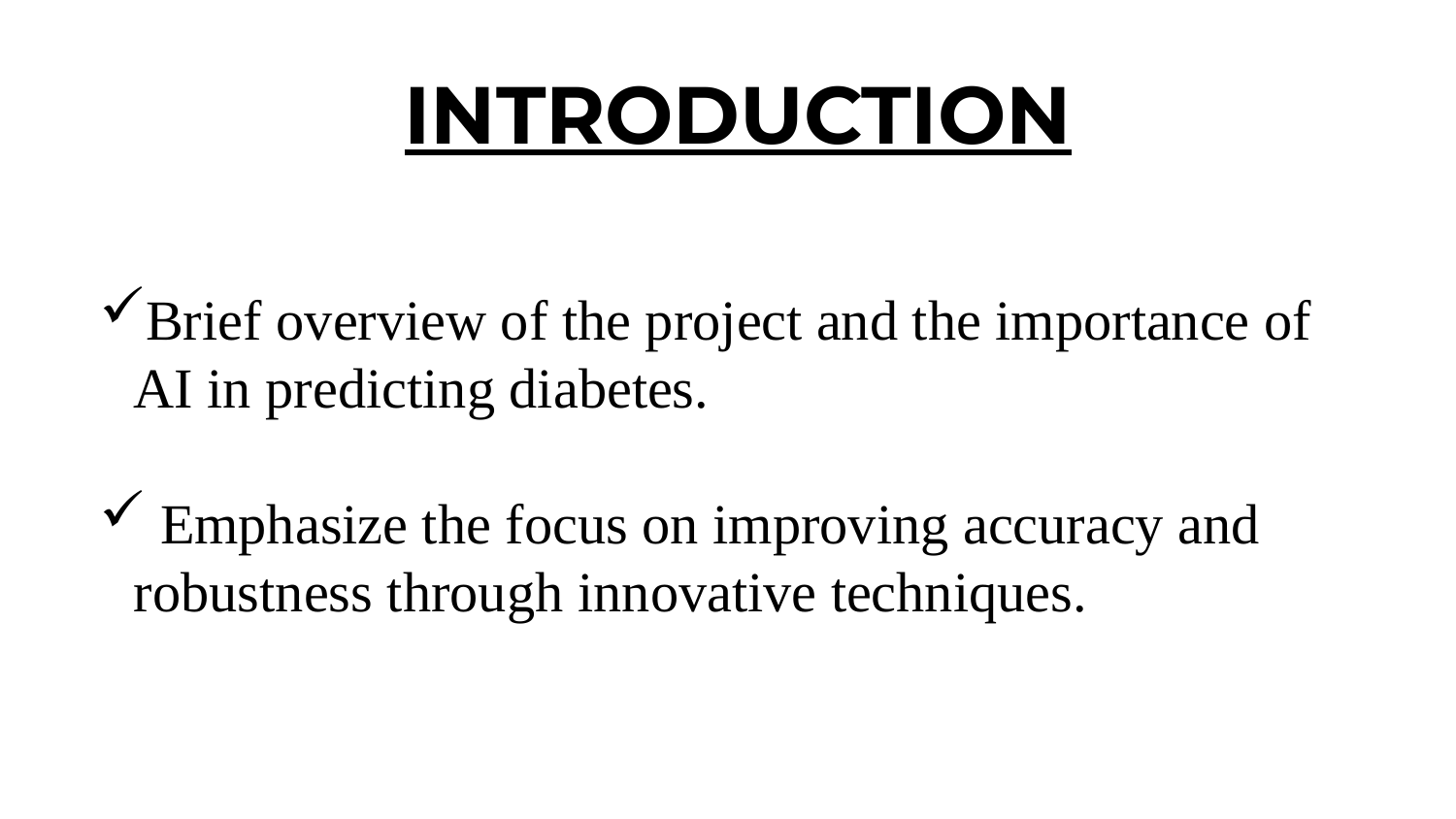

# INTRODUCTION
Brief overview of the project and the importance of AI in predicting diabetes.

 Emphasize the focus on improving accuracy and robustness through innovative techniques.